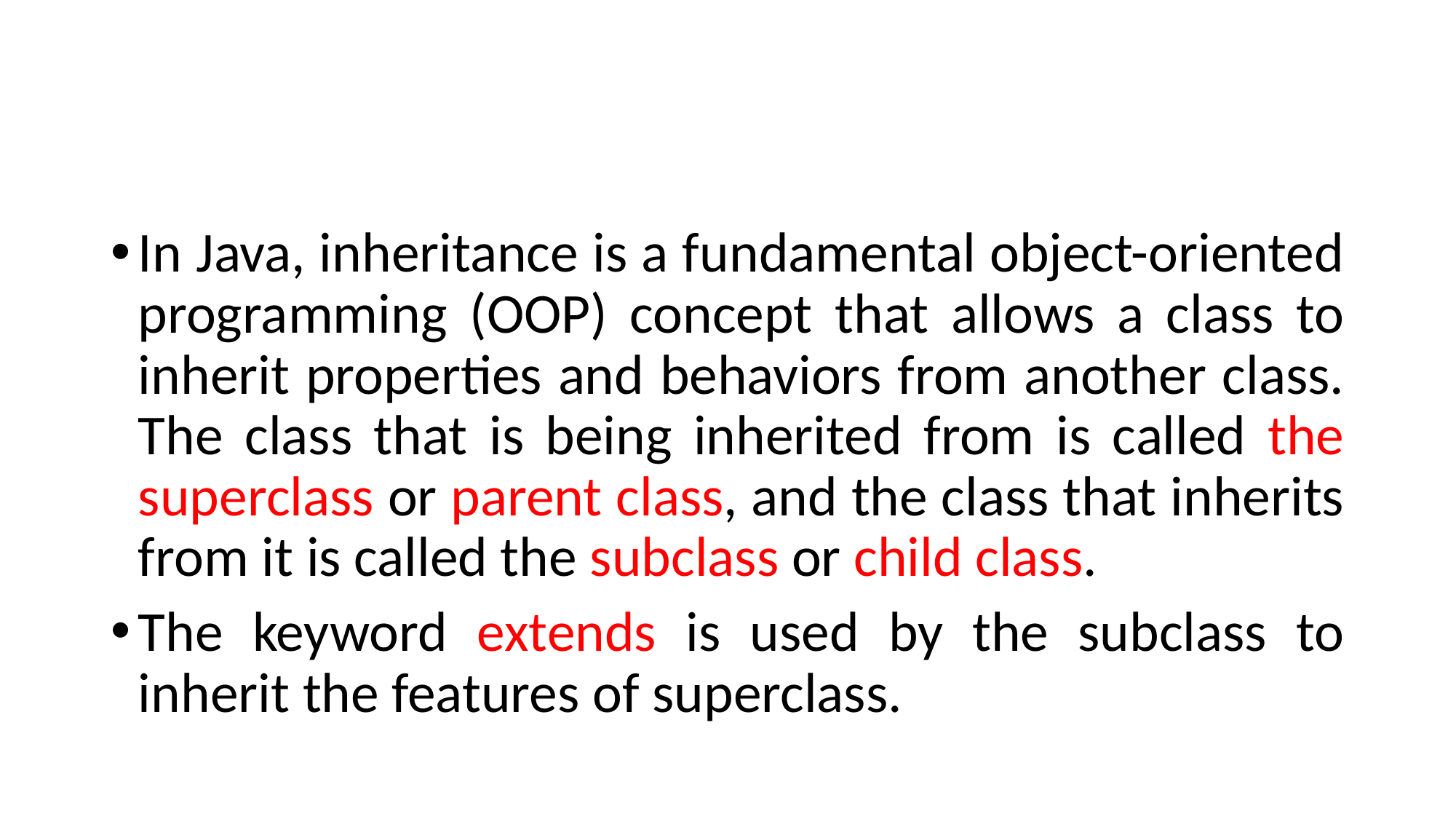

In Java, inheritance is a fundamental object-oriented programming (OOP) concept that allows a class to inherit properties and behaviors from another class. The class that is being inherited from is called the superclass or parent class, and the class that inherits from it is called the subclass or child class.
The keyword extends is used by the subclass to inherit the features of superclass.